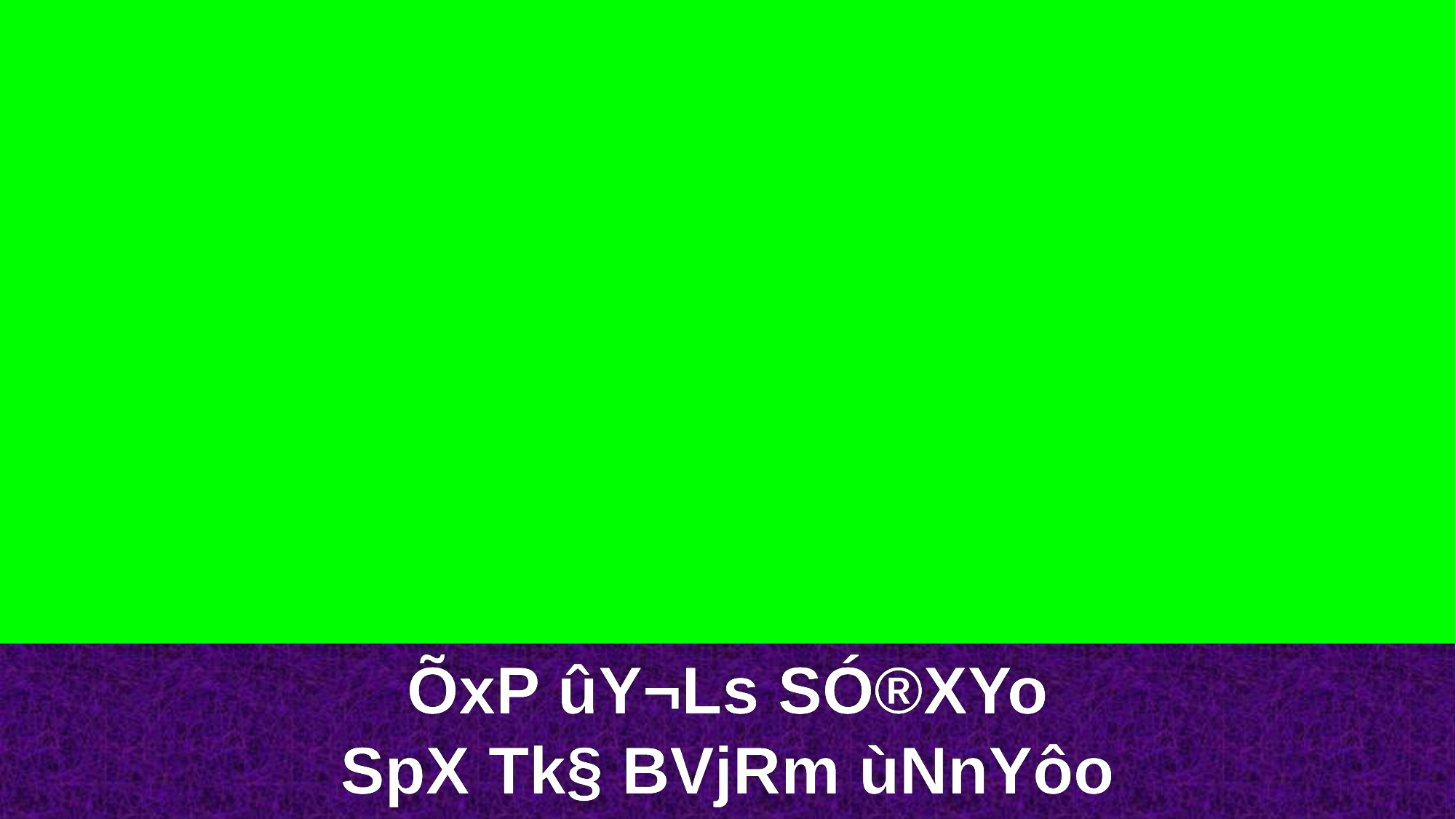

ÕxP ûY¬Ls SÓ®XYo
SpX Tk§ BVjRm ùNnYôo